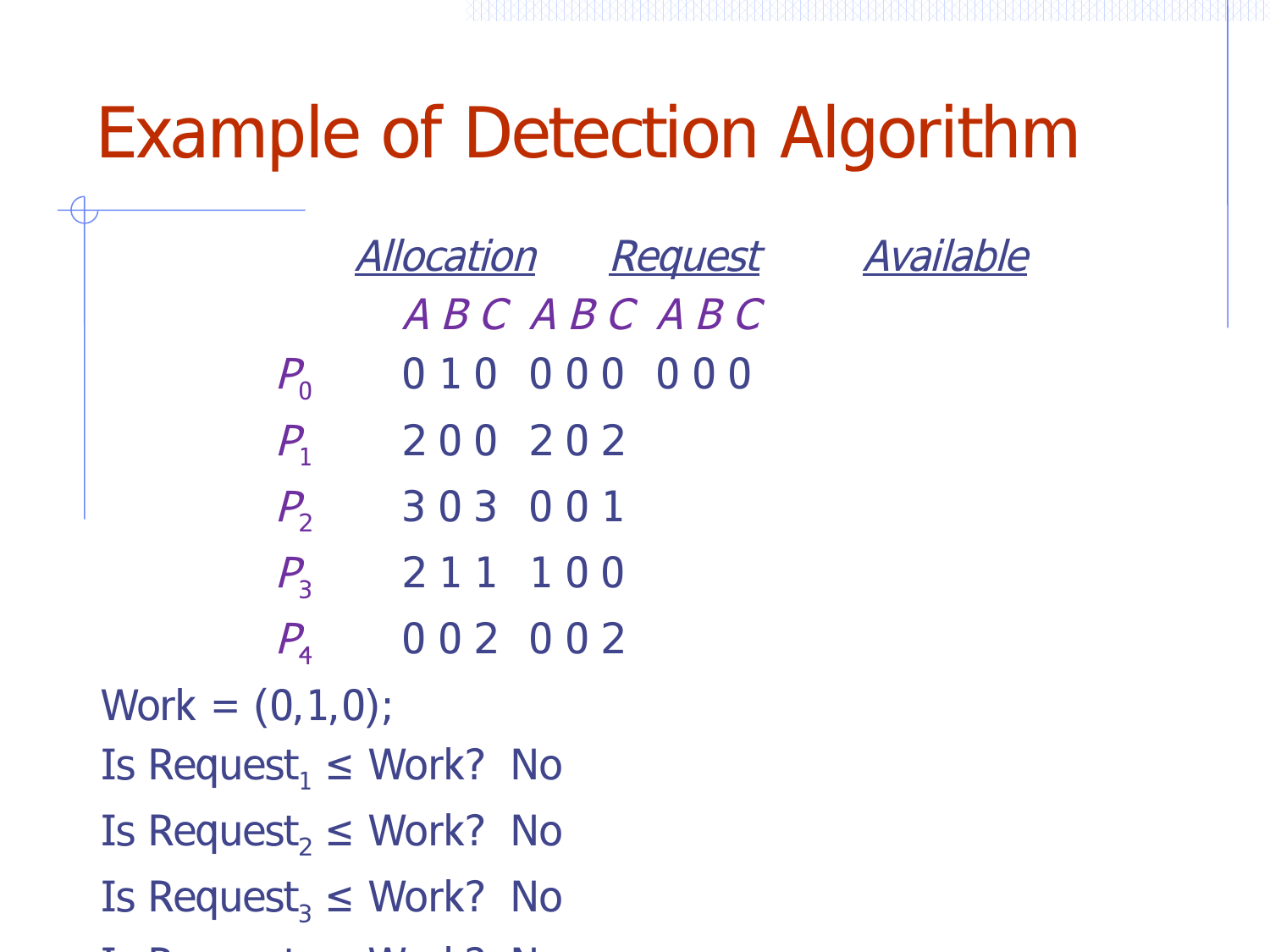

# Example of Detection Algorithm
		Allocation	Request	Available
			A B C 	A B C 	A B C
		P0	0 1 0 	0 0 0 	0 0 0
		P1	2 0 0 	2 0 2
		P2	3 0 3	0 0 1
		P3	2 1 1 	1 0 0
		P4	0 0 2 	0 0 2
Work = (0,1,0);
Is Request1 ≤ Work?  No
Is Request2 ≤ Work?  No
Is Request3 ≤ Work?  No
Is Request4 ≤ Work?  No